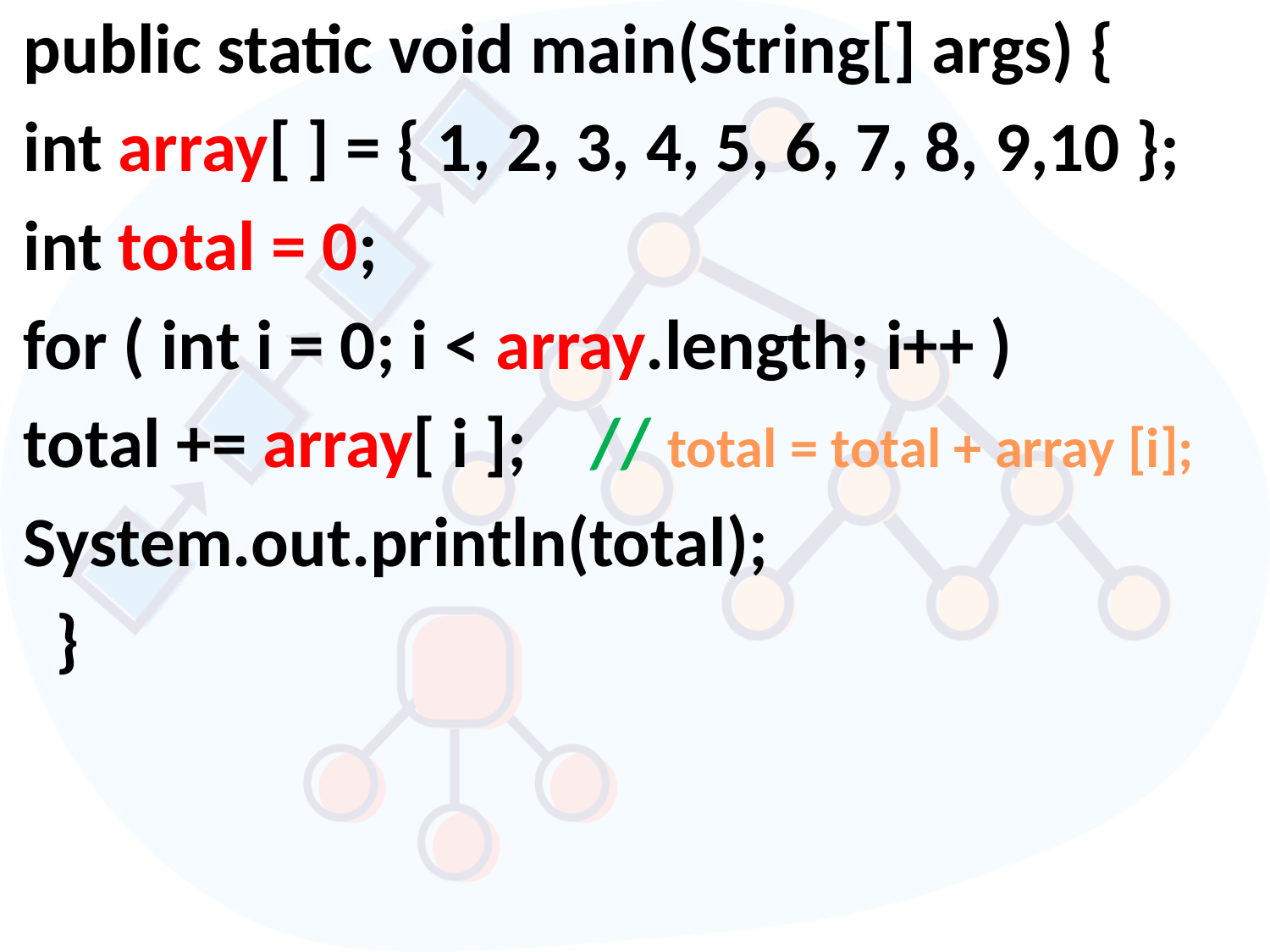

public static void main(String[] args) {
 int array[ ] = { 1, 2, 3, 4, 5, 6, 7, 8, 9,10 };
 int total = 0;
 for ( int i = 0; i < array.length; i++ )
 total += array[ i ];    // total = total + array [i];
 System.out.println(total);
   }